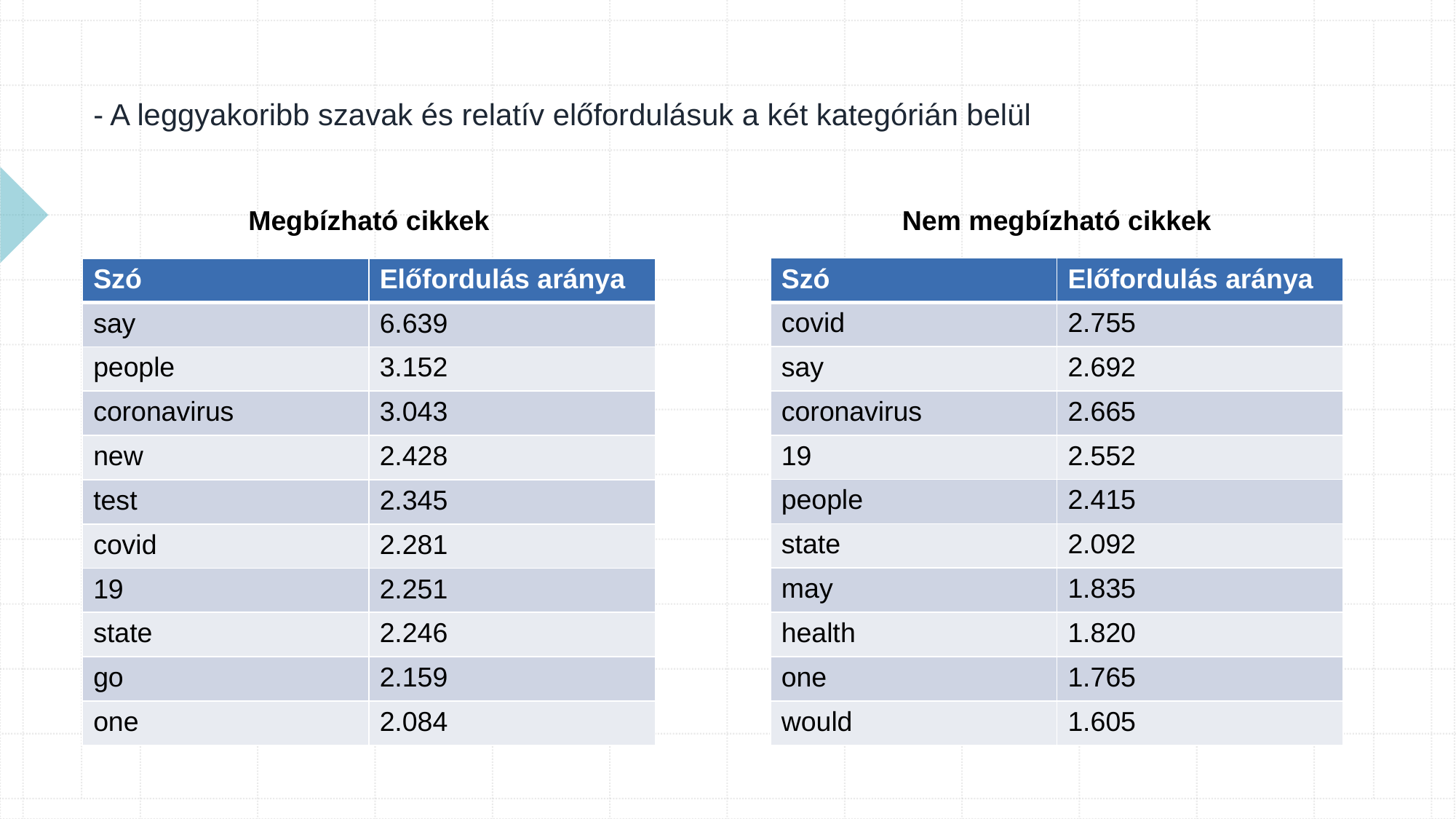

- A leggyakoribb szavak és relatív előfordulásuk a két kategórián belül
Megbízható cikkek
Nem megbízható cikkek
| Szó | Előfordulás aránya |
| --- | --- |
| covid | 2.755 |
| say | 2.692 |
| coronavirus | 2.665 |
| 19 | 2.552 |
| people | 2.415 |
| state | 2.092 |
| may | 1.835 |
| health | 1.820 |
| one | 1.765 |
| would | 1.605 |
| Szó | Előfordulás aránya |
| --- | --- |
| say | 6.639 |
| people | 3.152 |
| coronavirus | 3.043 |
| new | 2.428 |
| test | 2.345 |
| covid | 2.281 |
| 19 | 2.251 |
| state | 2.246 |
| go | 2.159 |
| one | 2.084 |
#